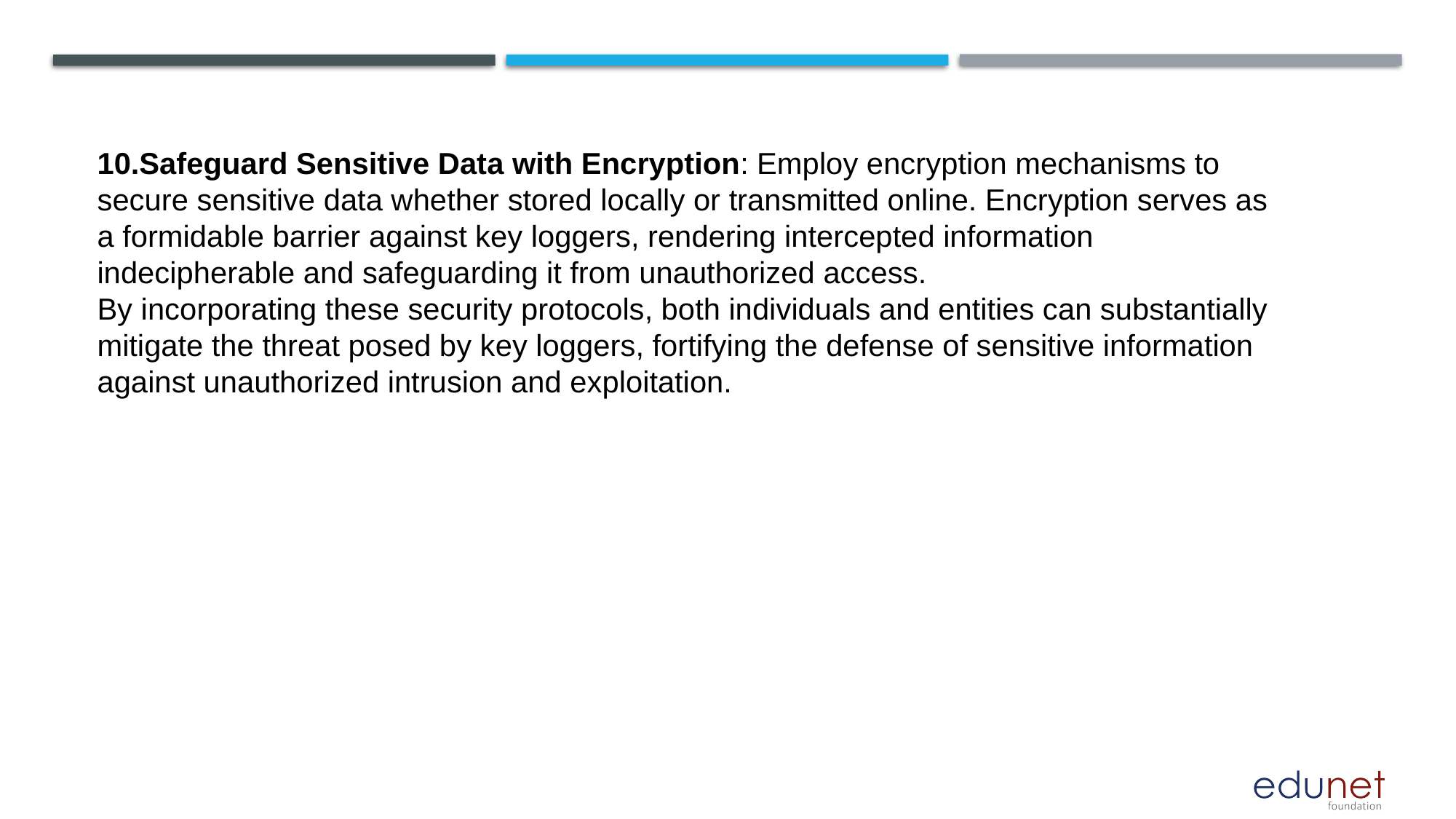

10.Safeguard Sensitive Data with Encryption: Employ encryption mechanisms to secure sensitive data whether stored locally or transmitted online. Encryption serves as a formidable barrier against key loggers, rendering intercepted information indecipherable and safeguarding it from unauthorized access.
By incorporating these security protocols, both individuals and entities can substantially mitigate the threat posed by key loggers, fortifying the defense of sensitive information against unauthorized intrusion and exploitation.